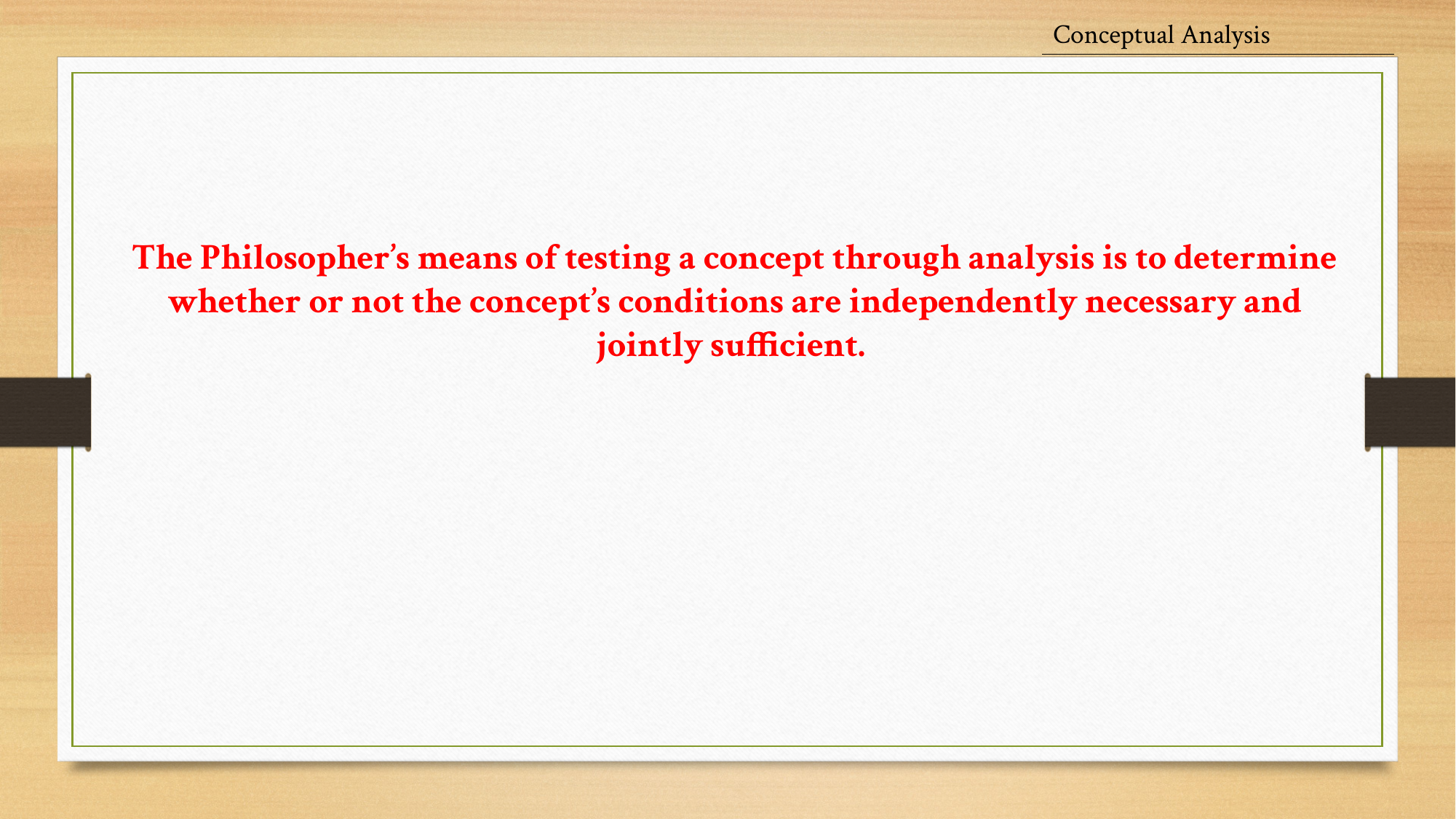

Conceptual Analysis
The Philosopher’s means of testing a concept through analysis is to determine whether or not the concept’s conditions are independently necessary and jointly sufficient.